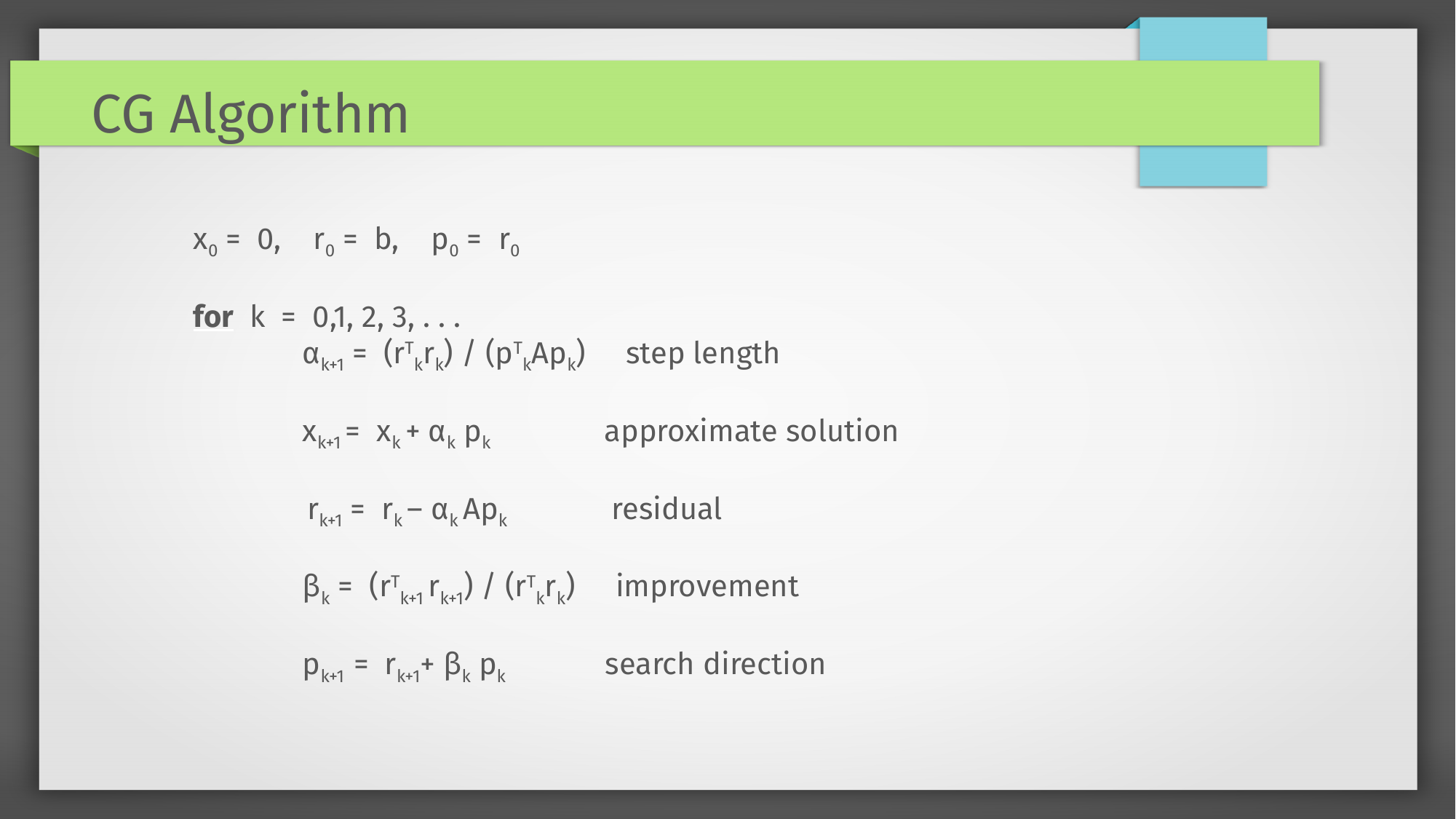

CG Algorithm
x0 =  0,    r0 =  b,    p0 =  r0

for  k  =  0,1, 2, 3, . . .
	αk+1 =  (rTkrk) / (pTkApk)     step length

	xk+1 =  xk + αk pk                        approximate solution

	 rk+1 =  rk – αk Apk                      residual

	βk =  (rTk+1 rk+1) / (rTkrk)     improvement

	pk+1  =  rk+1+ βk pk                     search direction